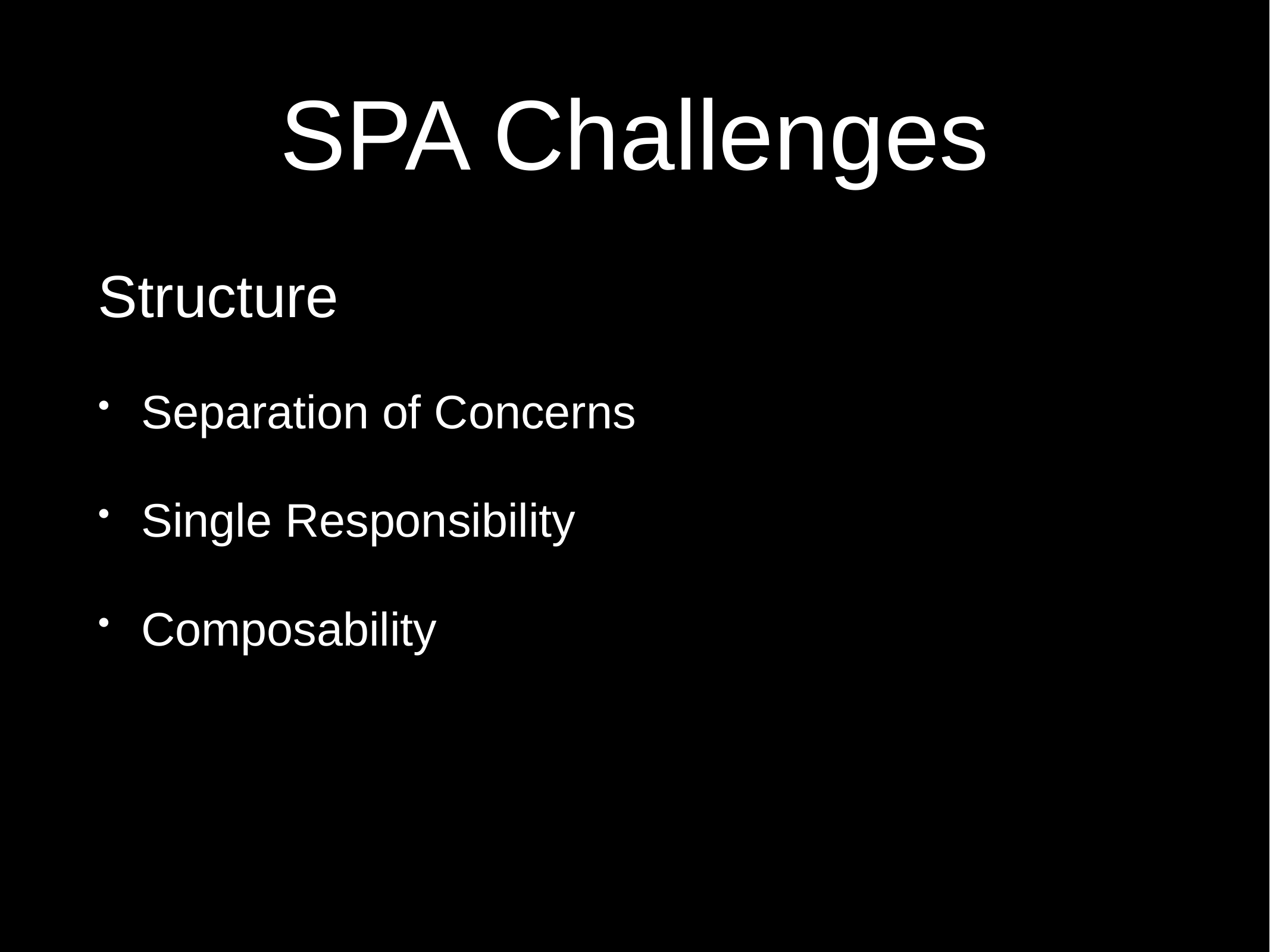

# SPA Challenges
Structure
Separation of Concerns
Single Responsibility
Composability